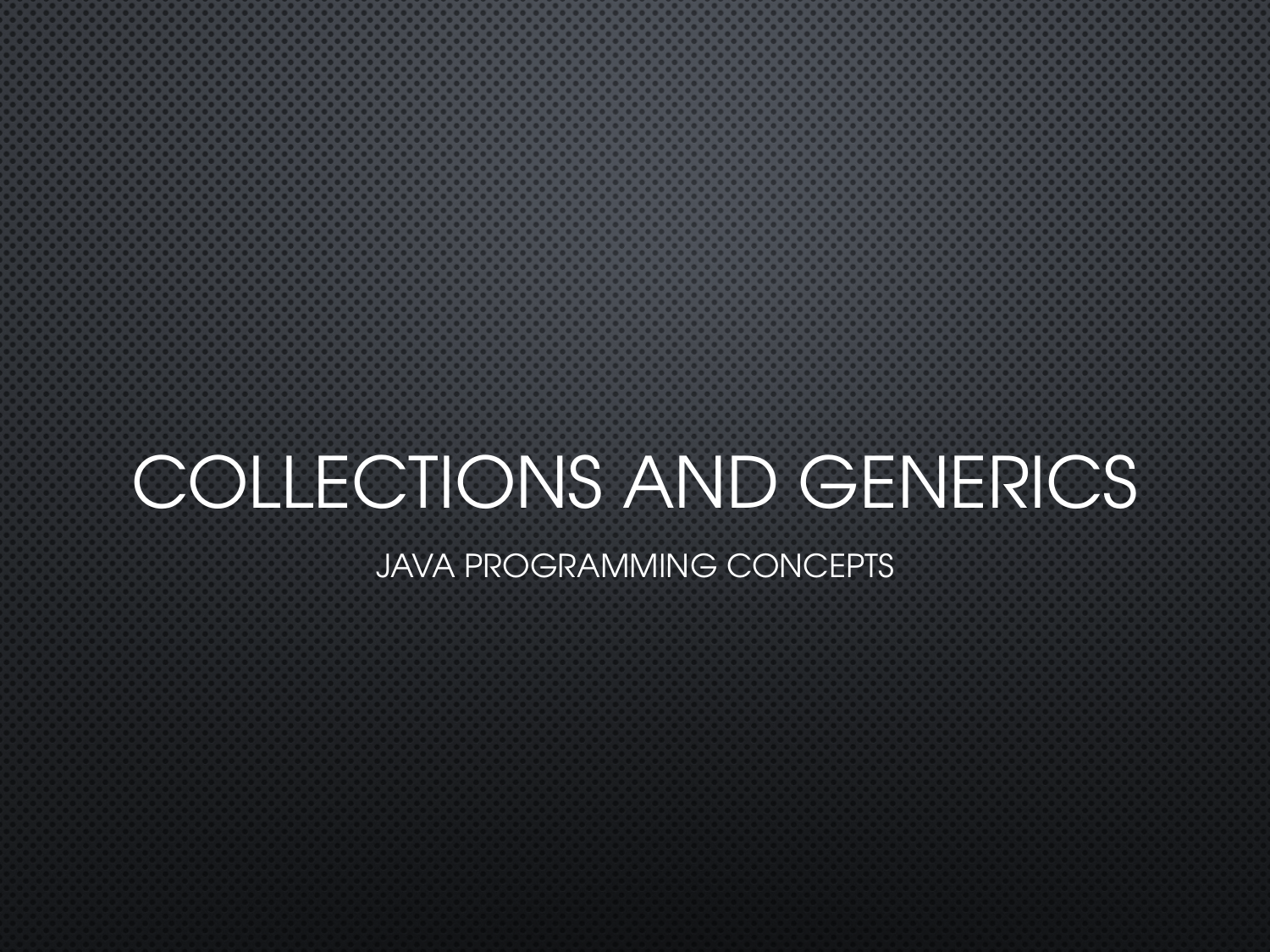

# Collections and Generics
Java Programming Concepts